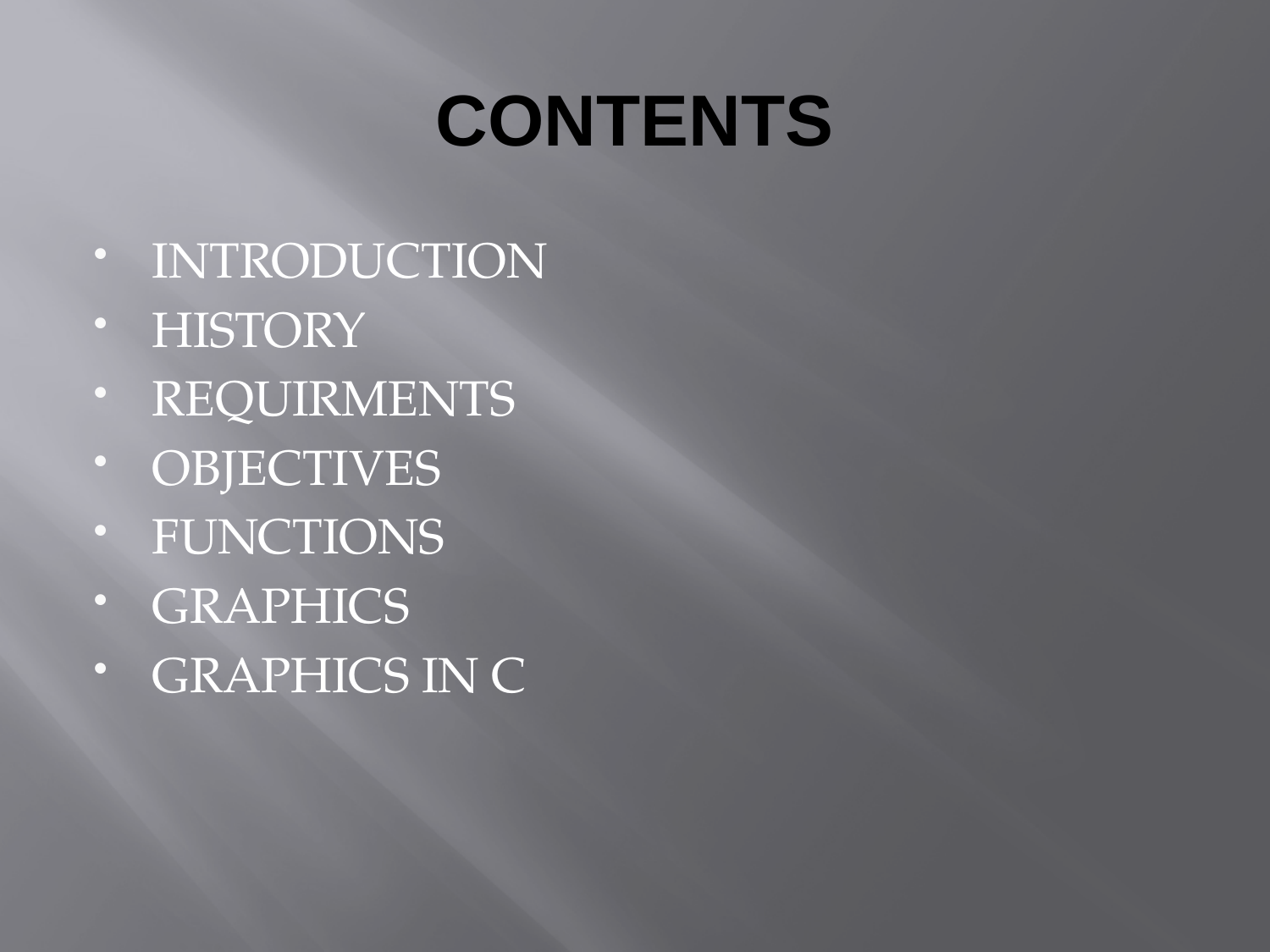

# CONTENTS
INTRODUCTION
HISTORY
REQUIRMENTS
OBJECTIVES
FUNCTIONS
GRAPHICS
GRAPHICS IN C